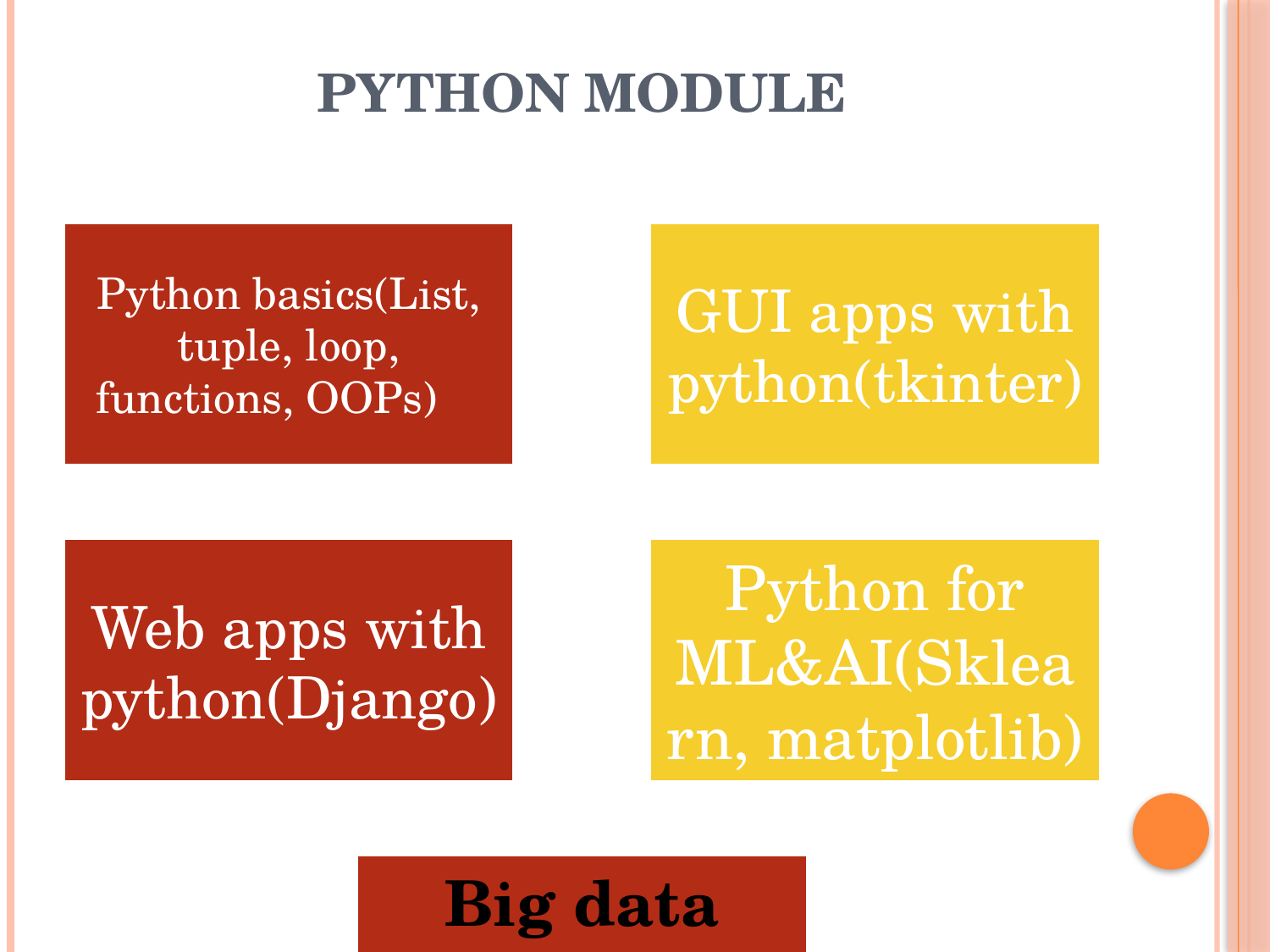

# Python module
Python basics(List, tuple, loop, functions, OOPs)
GUI apps with python(tkinter)
Web apps with python(Django)
Python for ML&AI(Sklearn, matplotlib)